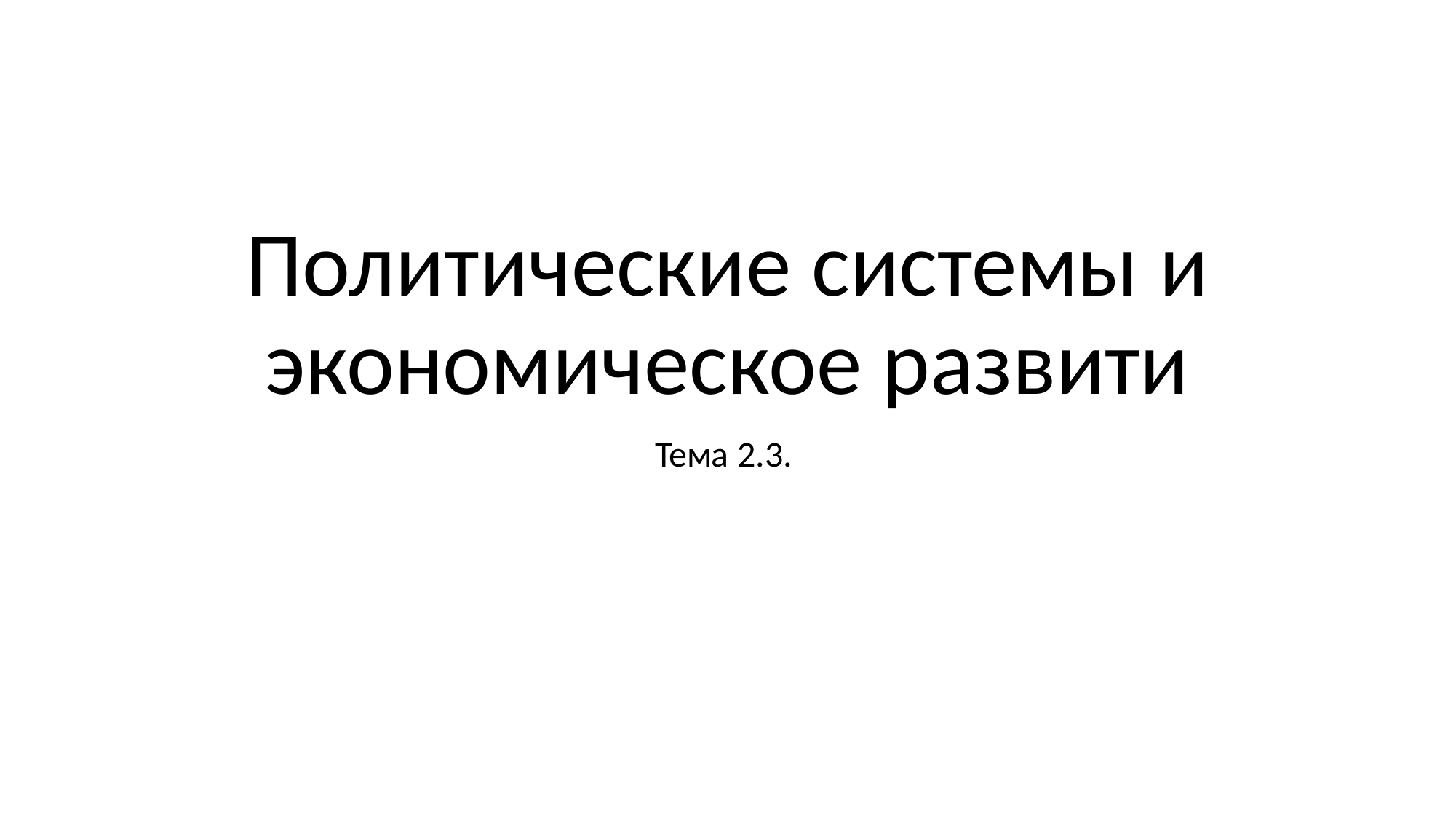

# Политические системы и экономическое развити
Тема 2.3.